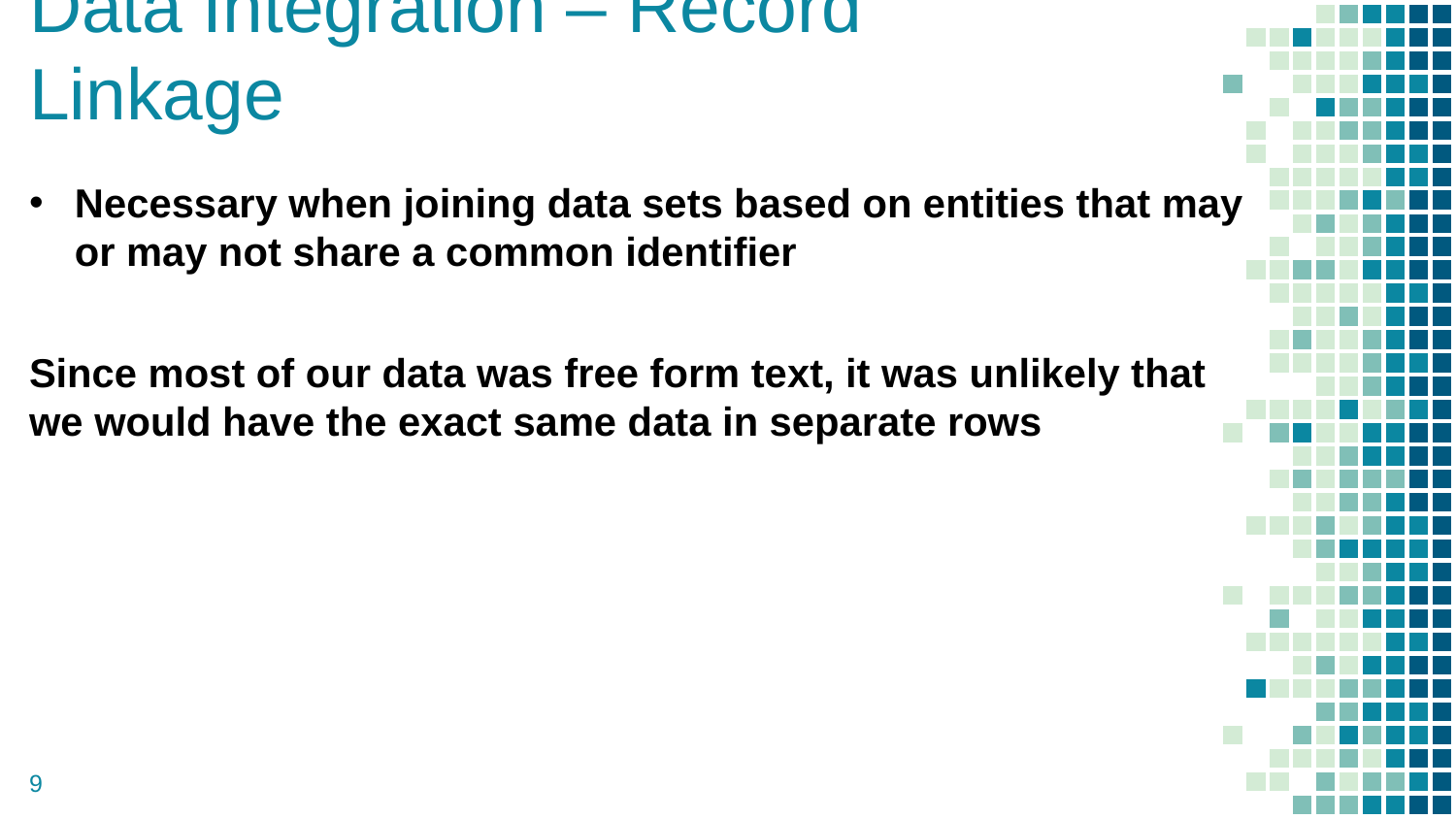

# Data Integration – Record Linkage
Necessary when joining data sets based on entities that may or may not share a common identifier

Since most of our data was free form text, it was unlikely that we would have the exact same data in separate rows
9